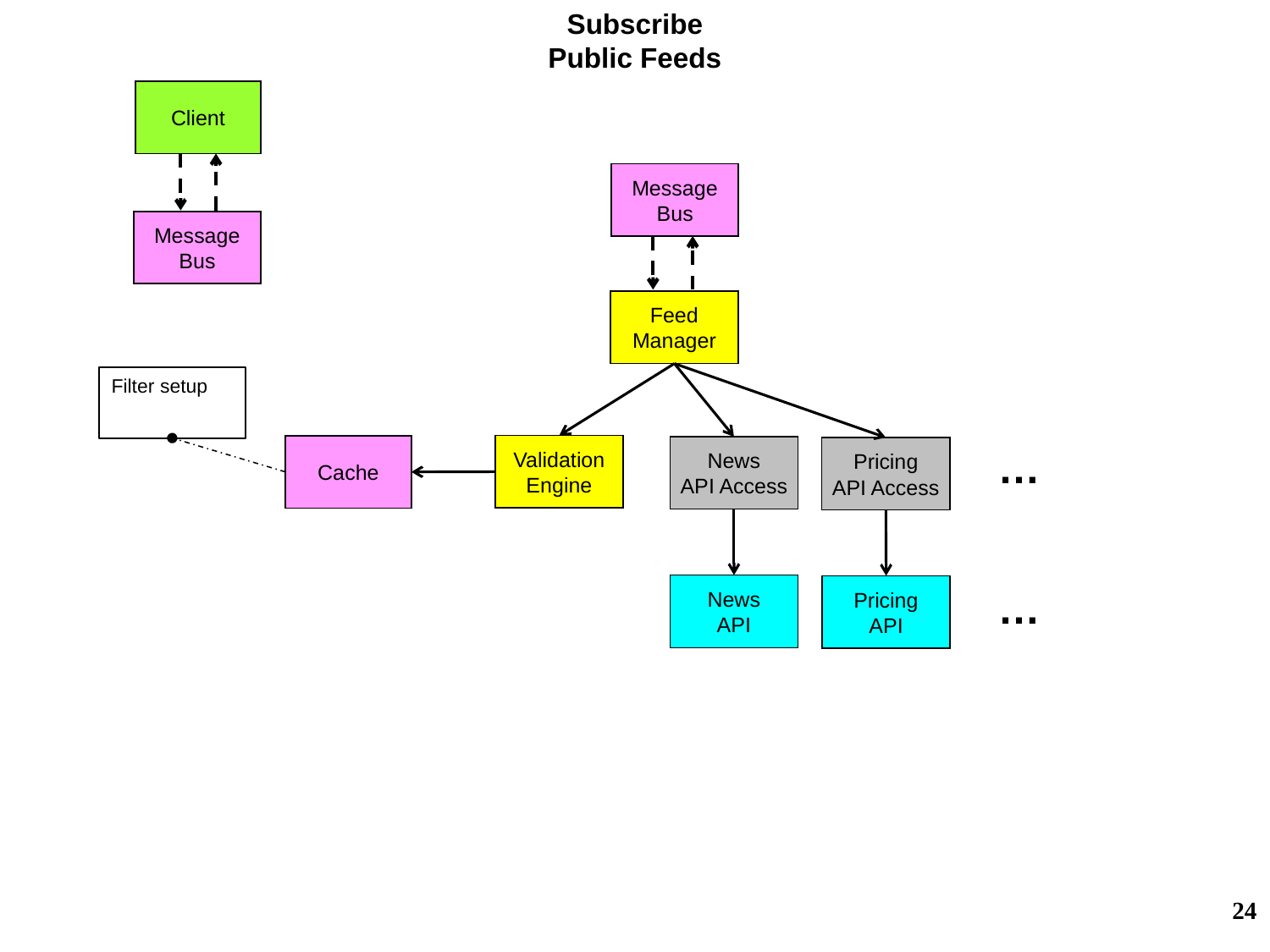

Subscribe
Public Feeds
Client
Message
Bus
Message
Bus
Feed
Manager
Filter setup
Validation
Engine
…
Cache
News
API Access
Pricing
API Access
News
API
Pricing
API
…
24